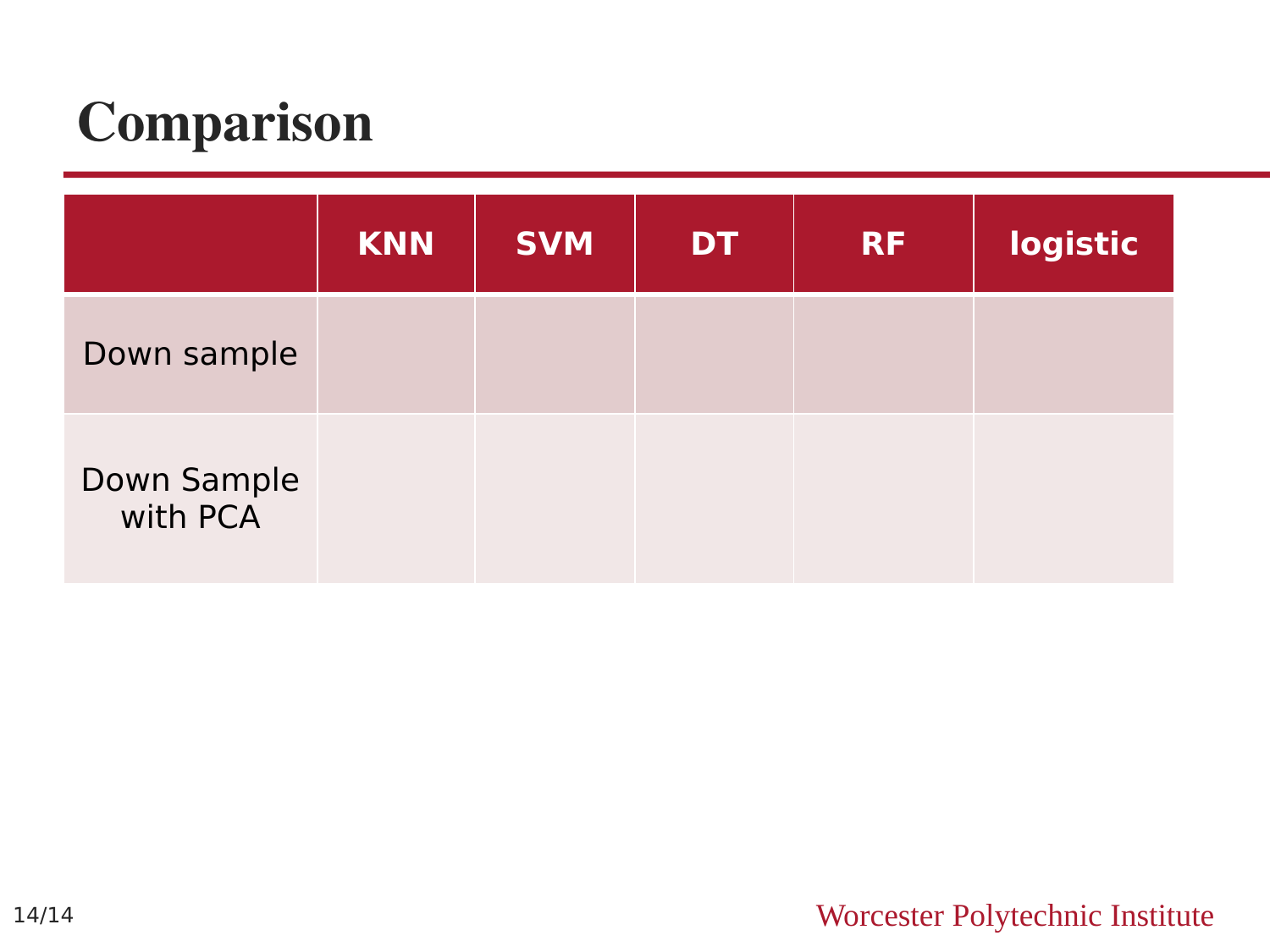

# Comparison
|  | KNN | SVM | DT | RF | logistic |
| --- | --- | --- | --- | --- | --- |
| Down sample |  |  |  |  |  |
| Down Sample with PCA |  |  |  |  |  |

14/14